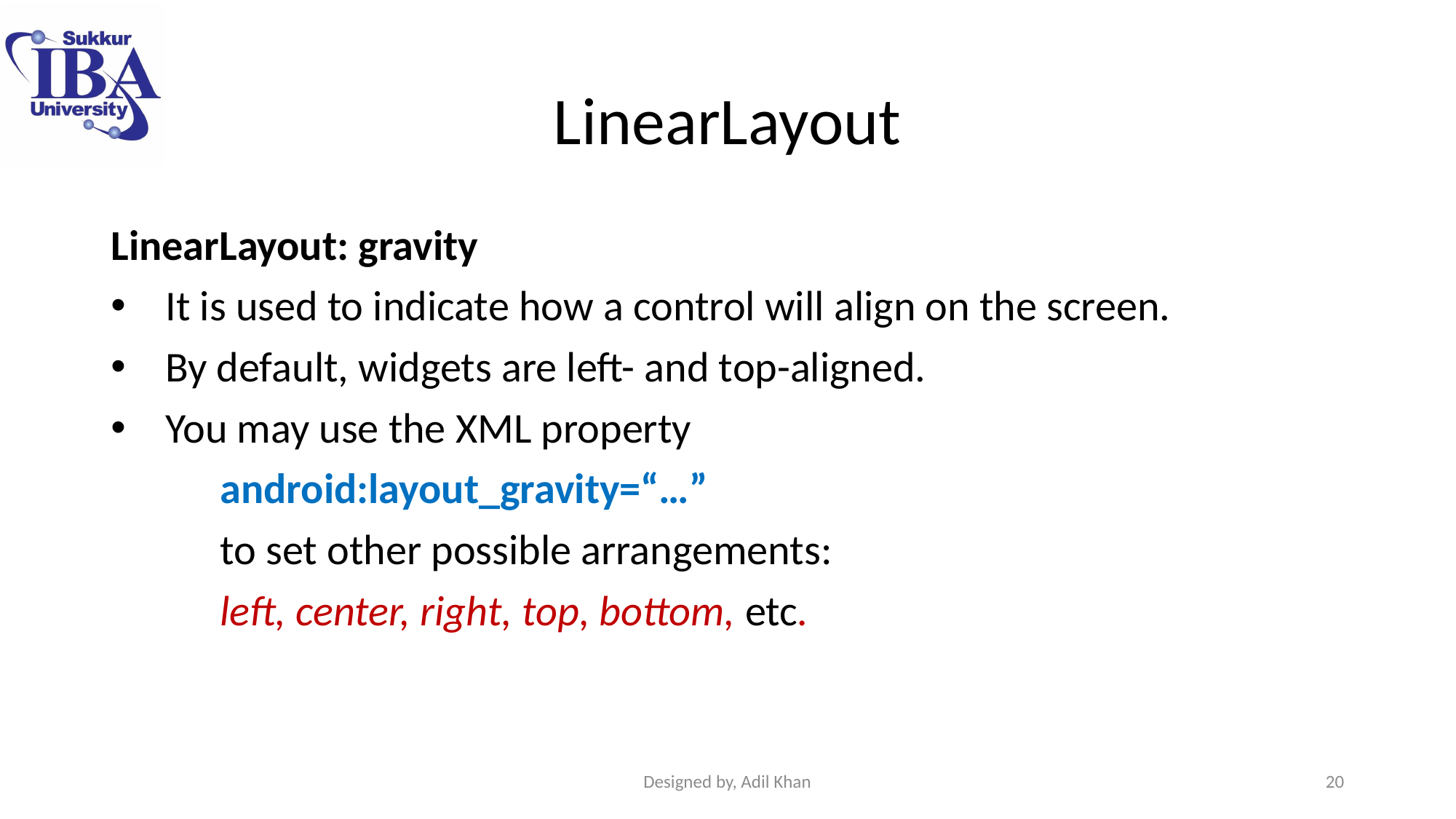

# LinearLayout
LinearLayout: gravity
It is used to indicate how a control will align on the screen.
By default, widgets are left- and top-aligned.
You may use the XML property
	android:layout_gravity=“…”
	to set other possible arrangements:
	left, center, right, top, bottom, etc.

Designed by, Adil Khan
20